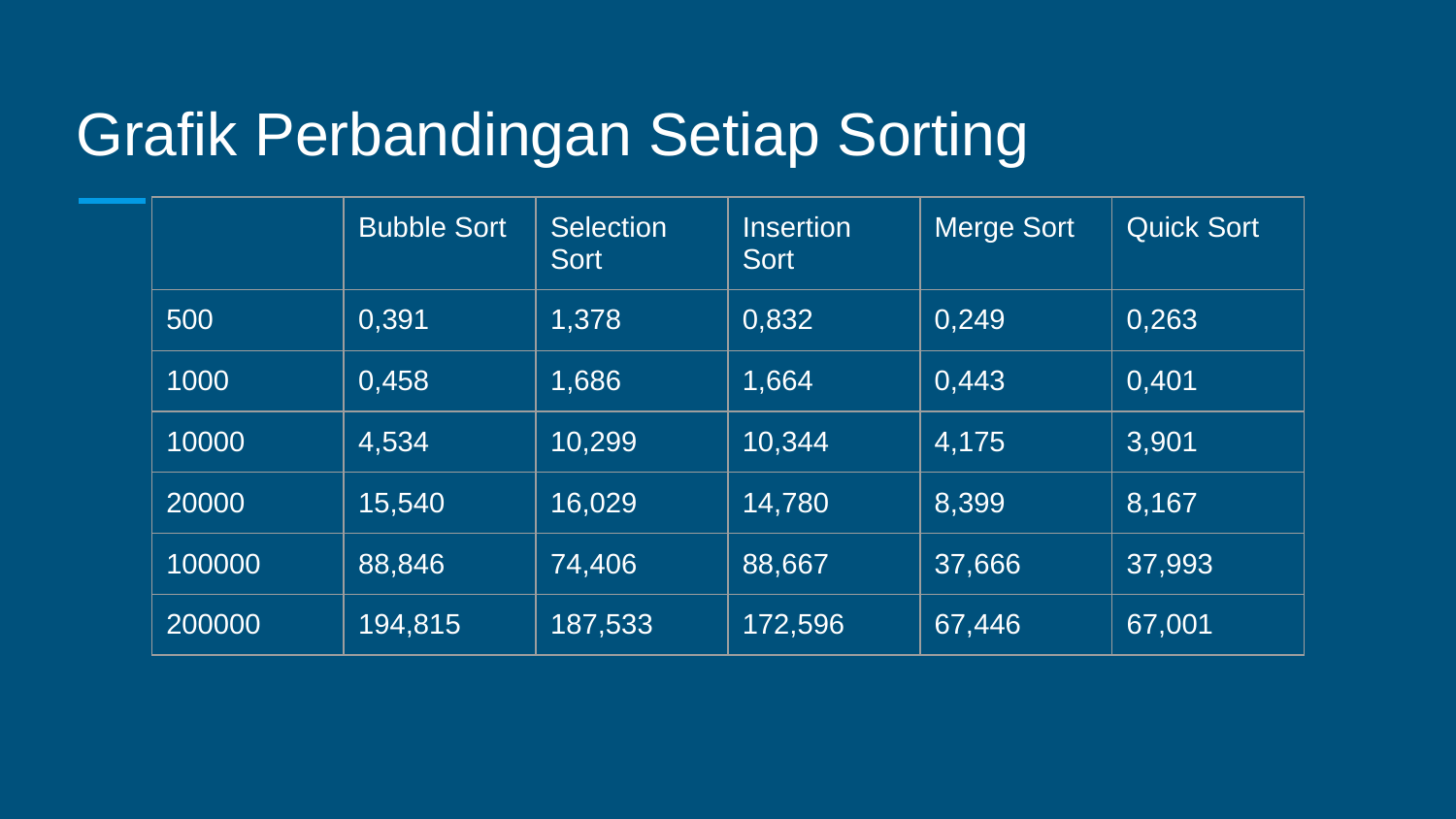

# Grafik Perbandingan Setiap Sorting
|  | Bubble Sort | Selection Sort | Insertion Sort | Merge Sort | Quick Sort |
| --- | --- | --- | --- | --- | --- |
| 500 | 0,391 | 1,378 | 0,832 | 0,249 | 0,263 |
| 1000 | 0,458 | 1,686 | 1,664 | 0,443 | 0,401 |
| 10000 | 4,534 | 10,299 | 10,344 | 4,175 | 3,901 |
| 20000 | 15,540 | 16,029 | 14,780 | 8,399 | 8,167 |
| 100000 | 88,846 | 74,406 | 88,667 | 37,666 | 37,993 |
| 200000 | 194,815 | 187,533 | 172,596 | 67,446 | 67,001 |